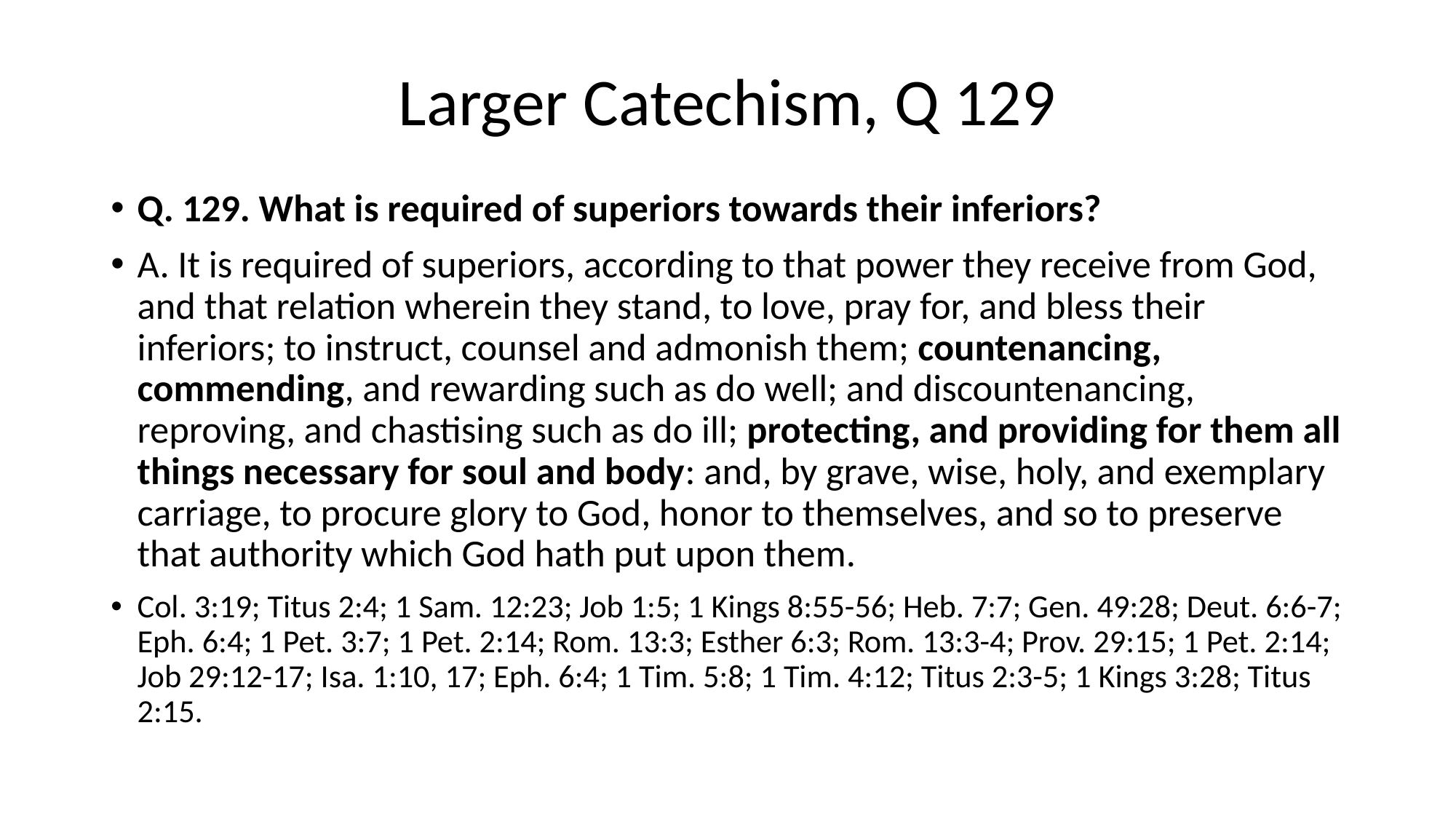

# Larger Catechism, Q 129
Q. 129. What is required of superiors towards their inferiors?
A. It is required of superiors, according to that power they receive from God, and that relation wherein they stand, to love, pray for, and bless their inferiors; to instruct, counsel and admonish them; countenancing, commending, and rewarding such as do well; and discountenancing, reproving, and chastising such as do ill; protecting, and providing for them all things necessary for soul and body: and, by grave, wise, holy, and exemplary carriage, to procure glory to God, honor to themselves, and so to preserve that authority which God hath put upon them.
Col. 3:19; Titus 2:4; 1 Sam. 12:23; Job 1:5; 1 Kings 8:55-56; Heb. 7:7; Gen. 49:28; Deut. 6:6-7; Eph. 6:4; 1 Pet. 3:7; 1 Pet. 2:14; Rom. 13:3; Esther 6:3; Rom. 13:3-4; Prov. 29:15; 1 Pet. 2:14; Job 29:12-17; Isa. 1:10, 17; Eph. 6:4; 1 Tim. 5:8; 1 Tim. 4:12; Titus 2:3-5; 1 Kings 3:28; Titus 2:15.